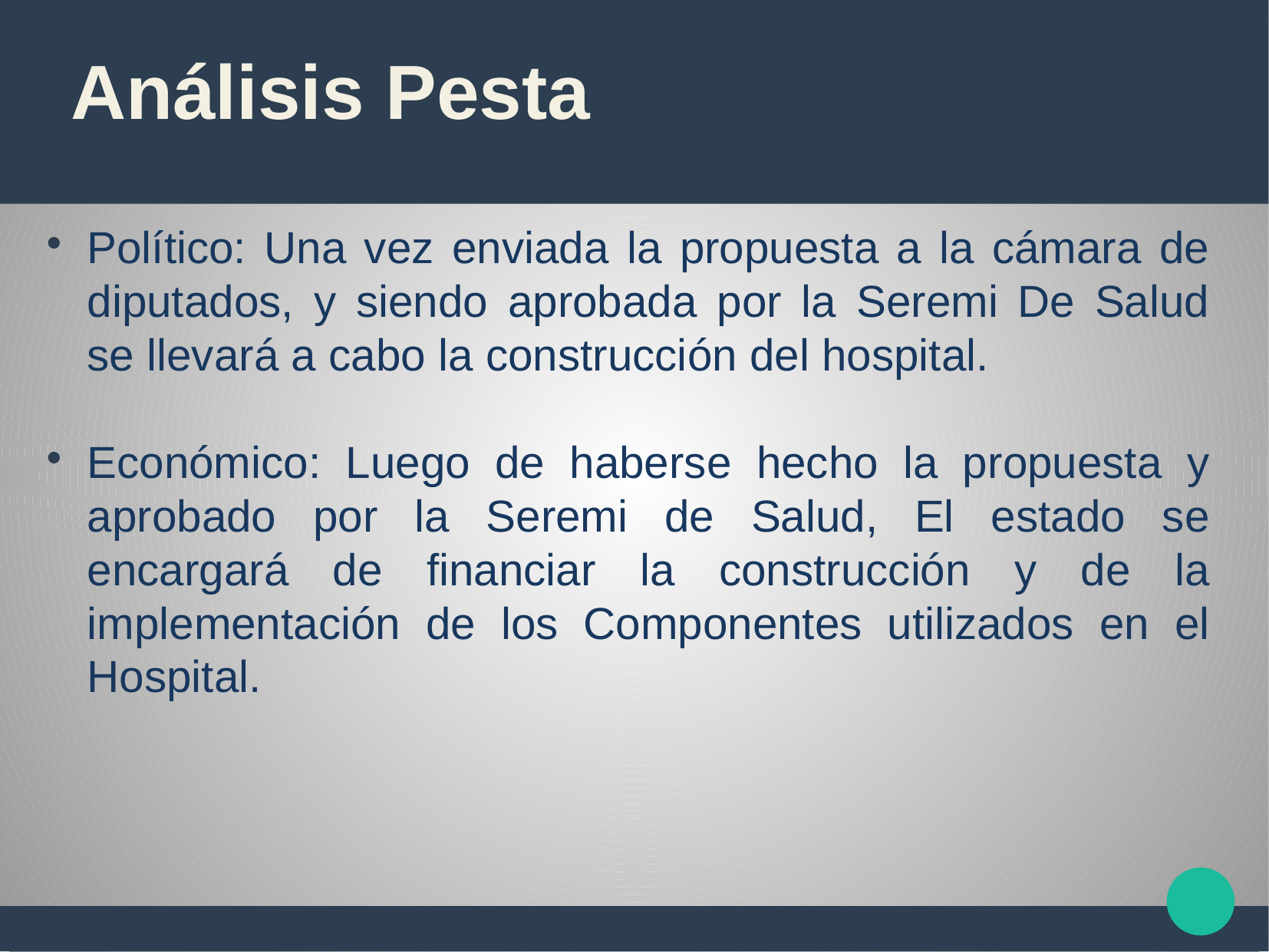

Análisis Pesta
Político: Una vez enviada la propuesta a la cámara de diputados, y siendo aprobada por la Seremi De Salud se llevará a cabo la construcción del hospital.

Económico: Luego de haberse hecho la propuesta y aprobado por la Seremi de Salud, El estado se encargará de financiar la construcción y de la implementación de los Componentes utilizados en el Hospital.